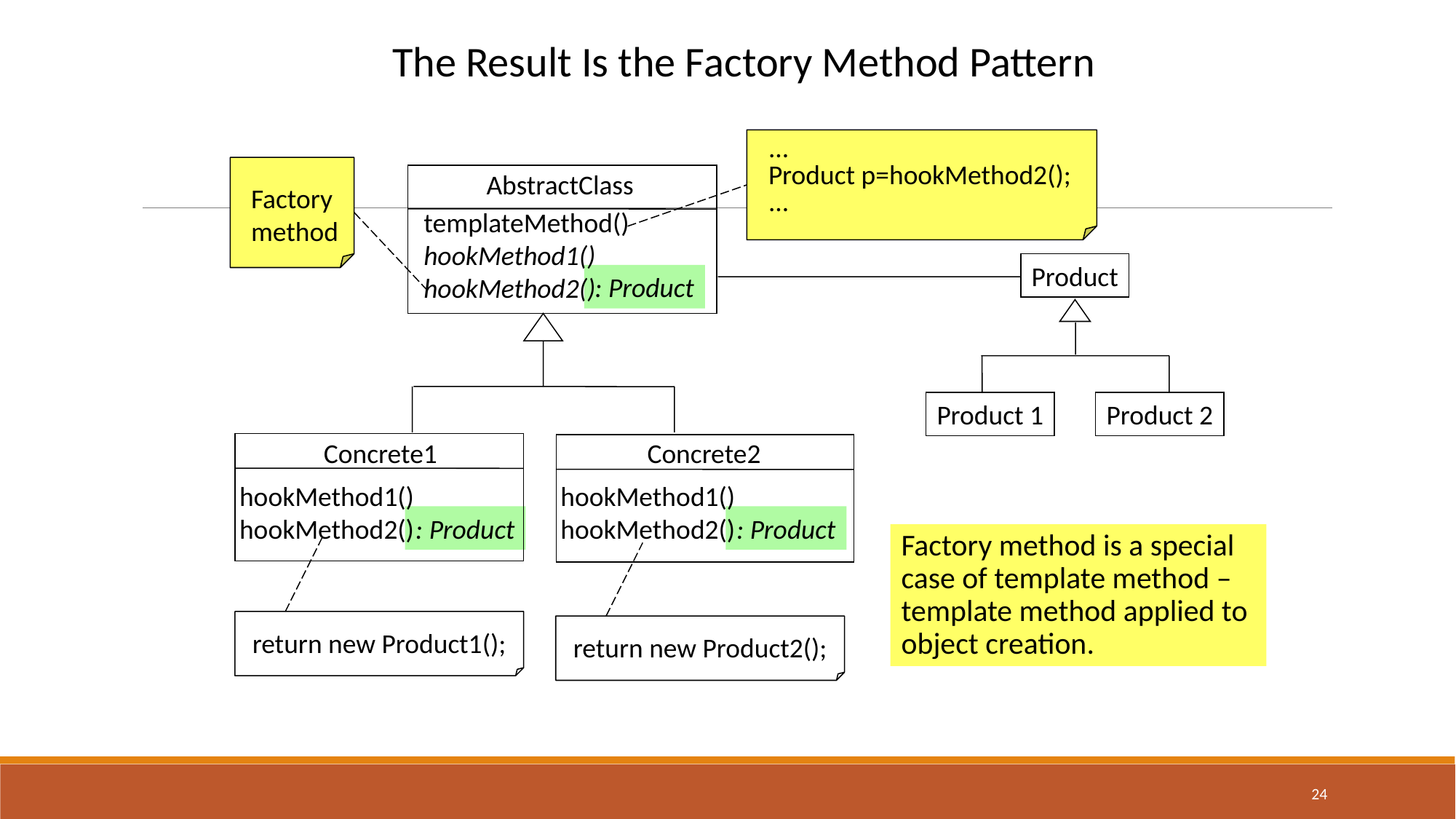

The Result Is the Factory Method Pattern

...
Product p=hookMethod2();
...

: Product

Factory
method

AbstractClass

templateMethod()
hookMethod1()
hookMethod2()

Product

Product 1
Product 2

Concrete1
Concrete2

hookMethod1()
hookMethod2()
hookMethod1()
hookMethod2()
: Product

return new Product1();
: Product

return new Product2();
Factory method is a special case of template method –template method applied to object creation.
24